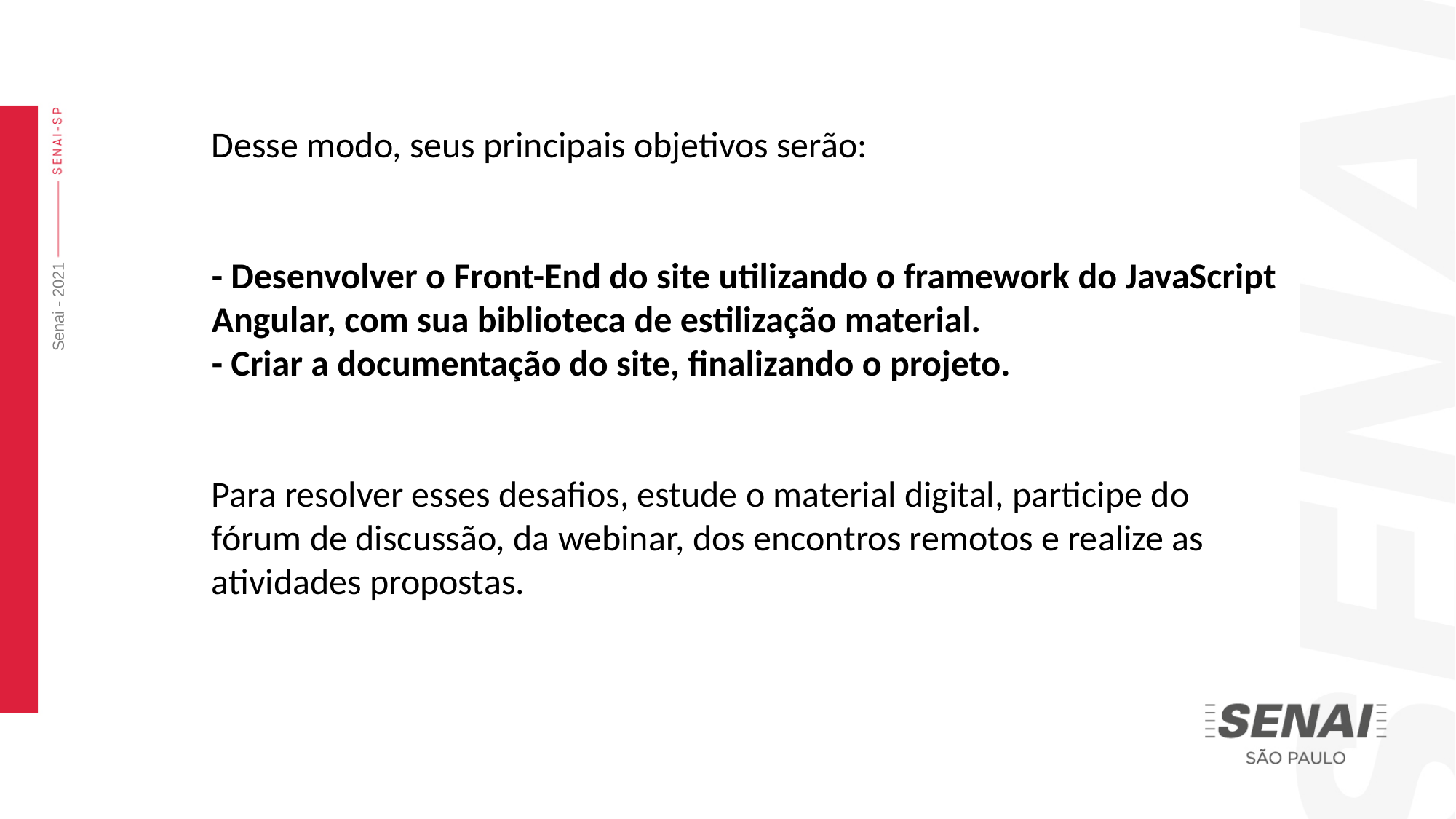

Desse modo, seus principais objetivos serão:

- Desenvolver o Front-End do site utilizando o framework do JavaScript Angular, com sua biblioteca de estilização material.
- Criar a documentação do site, finalizando o projeto.

Para resolver esses desafios, estude o material digital, participe do fórum de discussão, da webinar, dos encontros remotos e realize as atividades propostas.

Senai - 2021